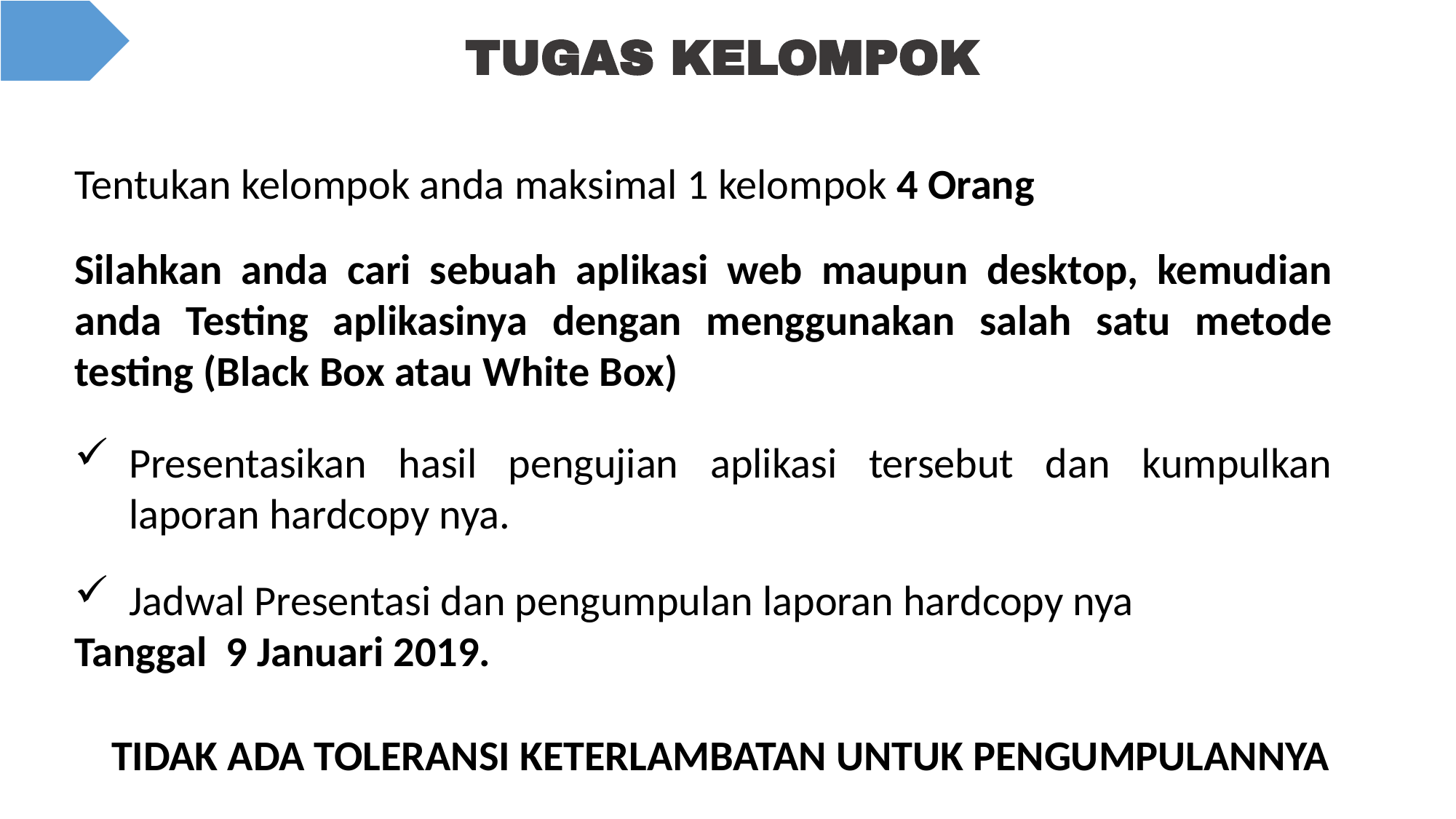

# TUGAS KELOMPOK
Tentukan kelompok anda maksimal 1 kelompok 4 Orang
Silahkan anda cari sebuah aplikasi web maupun desktop, kemudian anda Testing aplikasinya dengan menggunakan salah satu metode testing (Black Box atau White Box)
Presentasikan hasil pengujian aplikasi tersebut dan kumpulkan laporan hardcopy nya.
Jadwal Presentasi dan pengumpulan laporan hardcopy nya
Tanggal  9 Januari 2019.
TIDAK ADA TOLERANSI KETERLAMBATAN UNTUK PENGUMPULANNYA